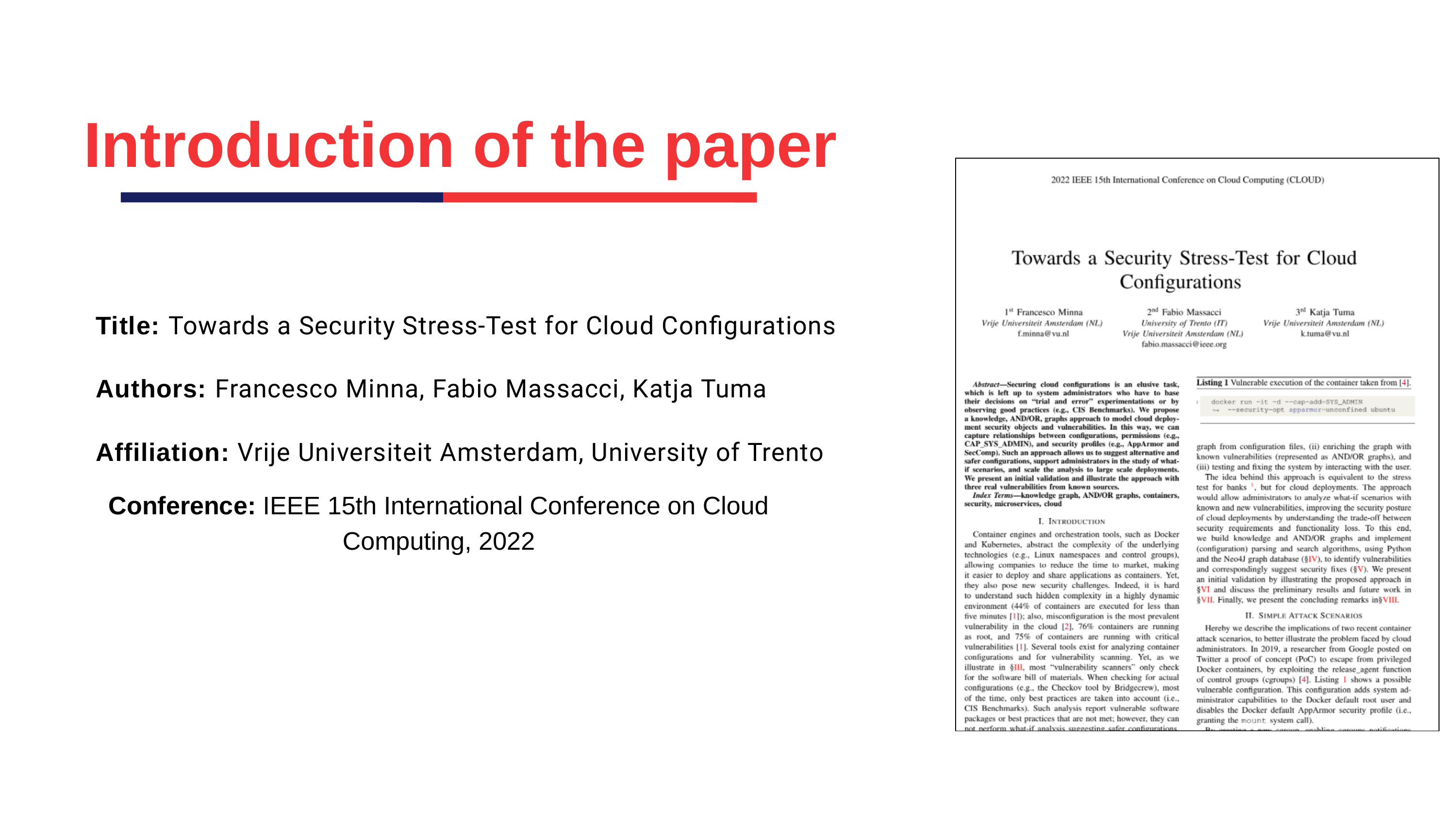

Introduction of the paper

Title: Towards a Security Stress-Test for Cloud Configurations
Authors: Francesco Minna, Fabio Massacci, Katja Tuma
Affiliation: Vrije Universiteit Amsterdam, University of Trento

Conference: IEEE 15th International Conference on Cloud Computing, 2022